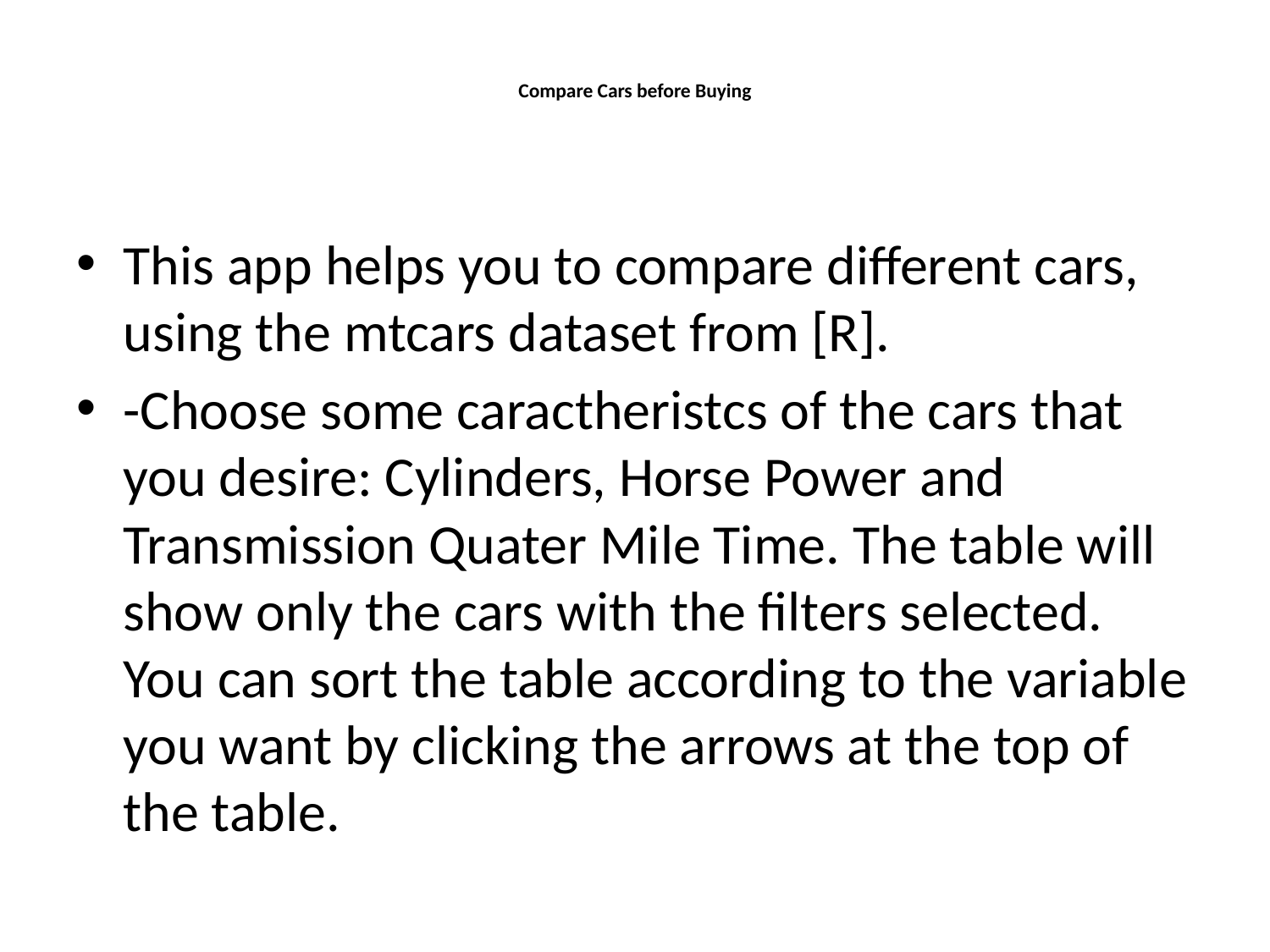

# Compare Cars before Buying
This app helps you to compare different cars, using the mtcars dataset from [R].
-Choose some caractheristcs of the cars that you desire: Cylinders, Horse Power and Transmission Quater Mile Time. The table will show only the cars with the filters selected. You can sort the table according to the variable you want by clicking the arrows at the top of the table.